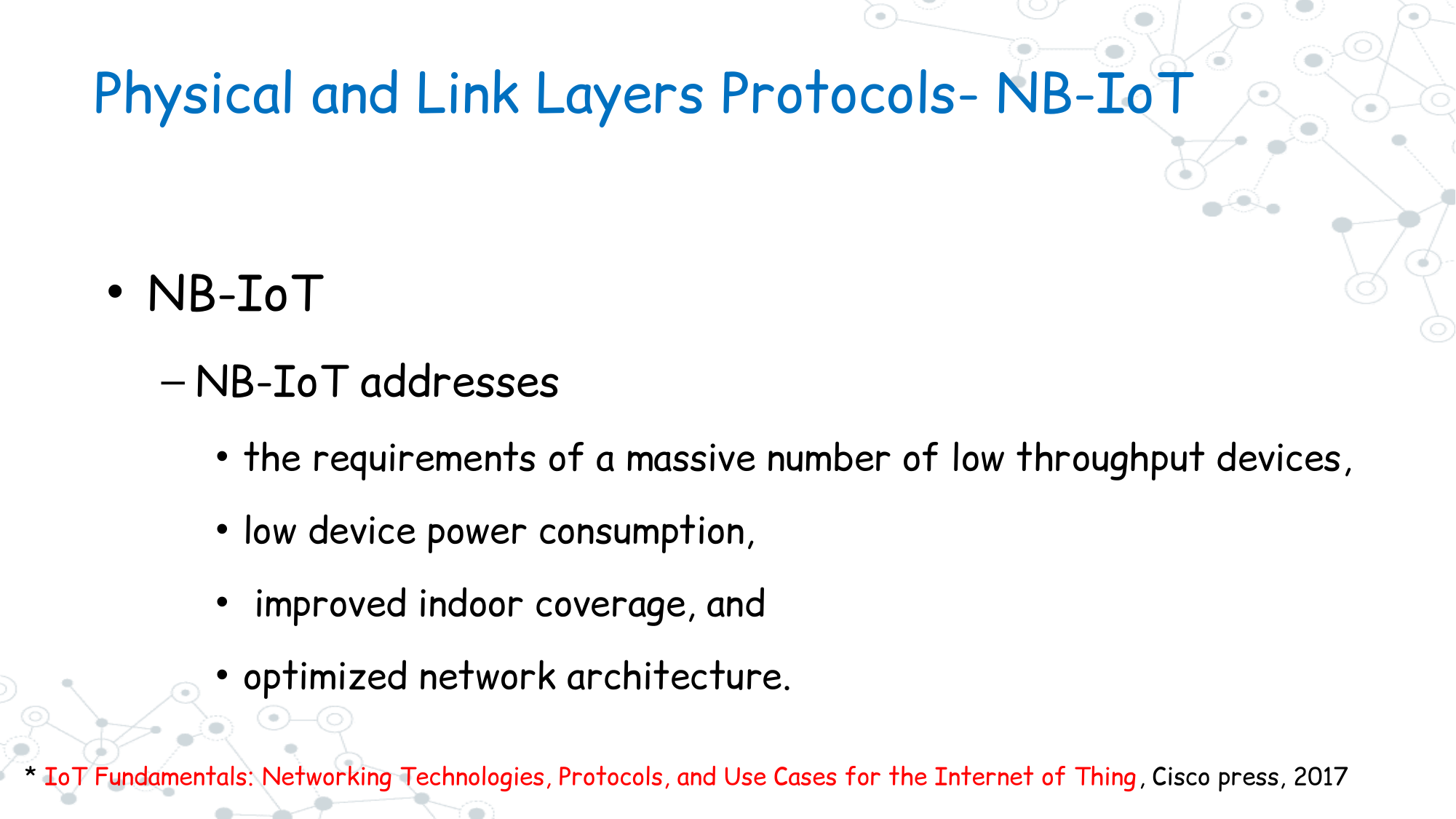

# Physical and Link Layers Protocols- NB-IoT
NB-IoT
NB-IoT addresses
the requirements of a massive number of low throughput devices,
low device power consumption,
 improved indoor coverage, and
optimized network architecture.

* IoT Fundamentals: Networking Technologies, Protocols, and Use Cases for the Internet of Thing, Cisco press, 2017